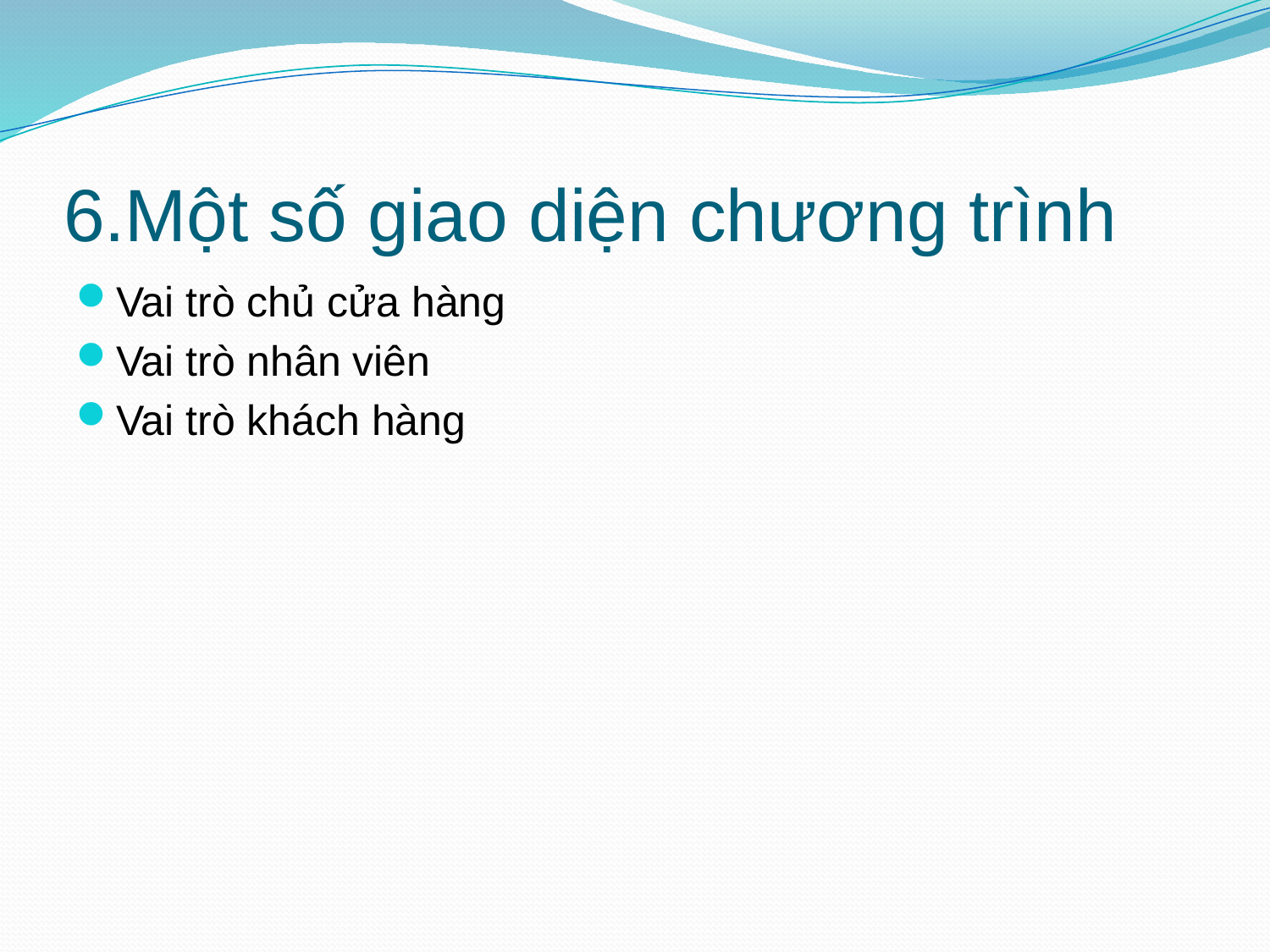

# 6.Một số giao diện chương trình
Vai trò chủ cửa hàng
Vai trò nhân viên
Vai trò khách hàng